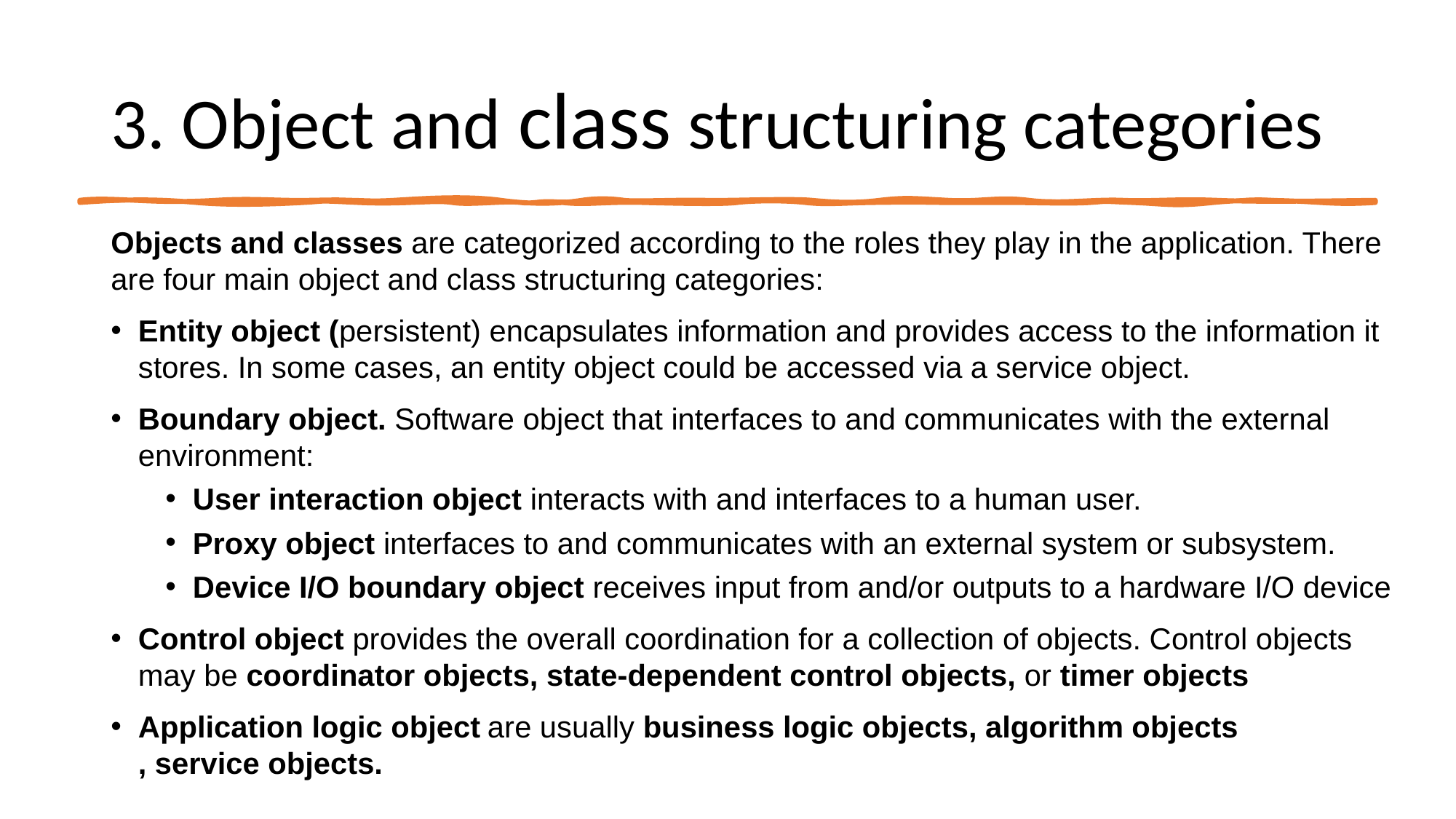

# 3. Object and class structuring categories

Objects and classes are categorized according to the roles they play in the application. There are four main object and class structuring categories:
Entity object (persistent) encapsulates information and provides access to the information it stores. In some cases, an entity object could be accessed via a service object.
Boundary object. Software object that interfaces to and communicates with the external environment:
User interaction object interacts with and interfaces to a human user.
Proxy object interfaces to and communicates with an external system or subsystem.
Device I/O boundary object receives input from and/or outputs to a hardware I/O device
Control object provides the overall coordination for a collection of objects. Control objects may be coordinator objects, state-dependent control objects, or timer objects
Application logic object are usually business logic objects, algorithm objects
, service objects.